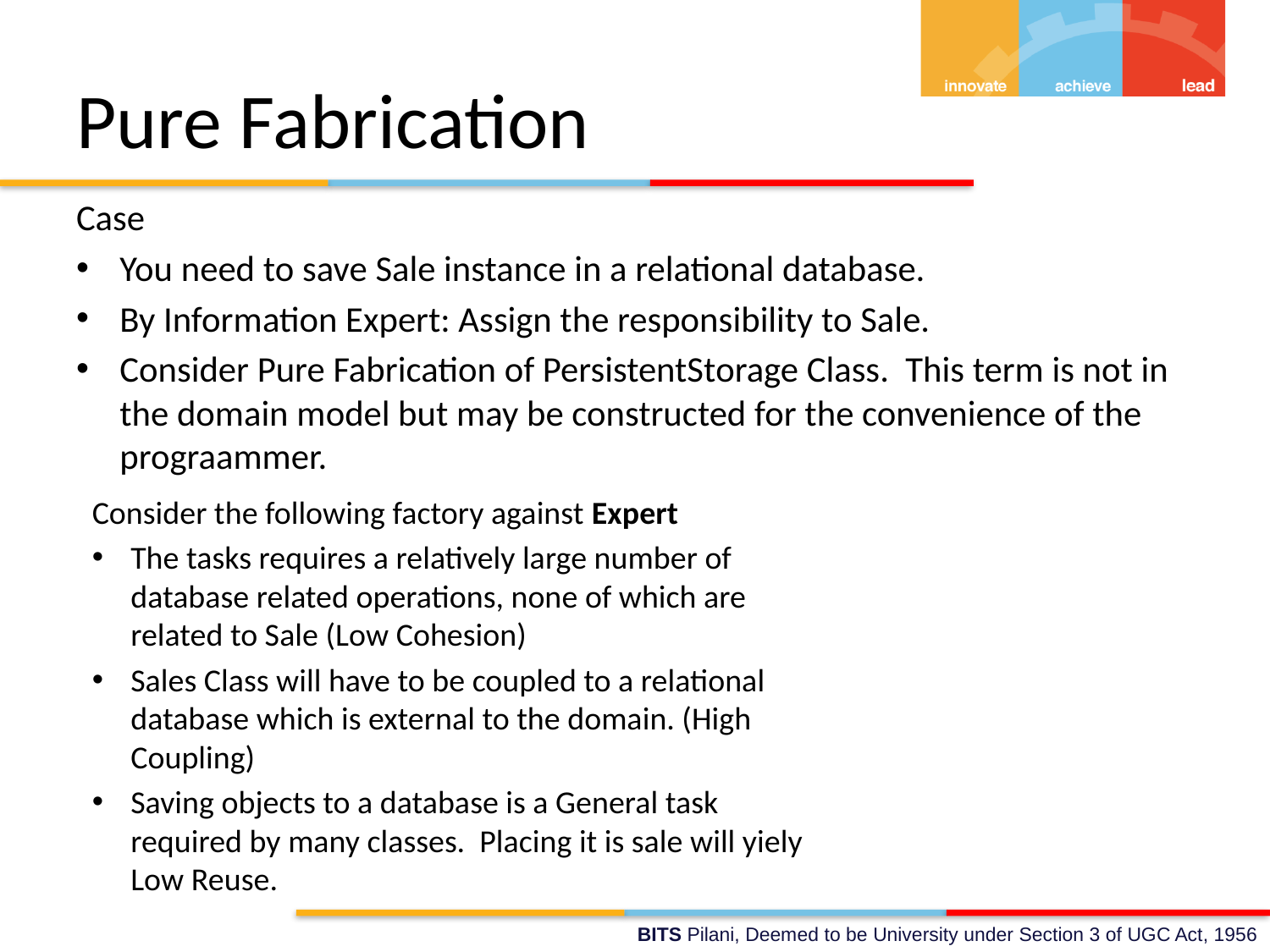

# Pure Fabrication
Case
You need to save Sale instance in a relational database.
By Information Expert: Assign the responsibility to Sale.
Consider Pure Fabrication of PersistentStorage Class.  This term is not in the domain model but may be constructed for the convenience of the prograammer.

Consider the following factory against Expert
The tasks requires a relatively large number of database related operations, none of which are related to Sale (Low Cohesion)
Sales Class will have to be coupled to a relational database which is external to the domain. (High Coupling)
Saving objects to a database is a General task required by many classes.  Placing it is sale will yiely Low Reuse.